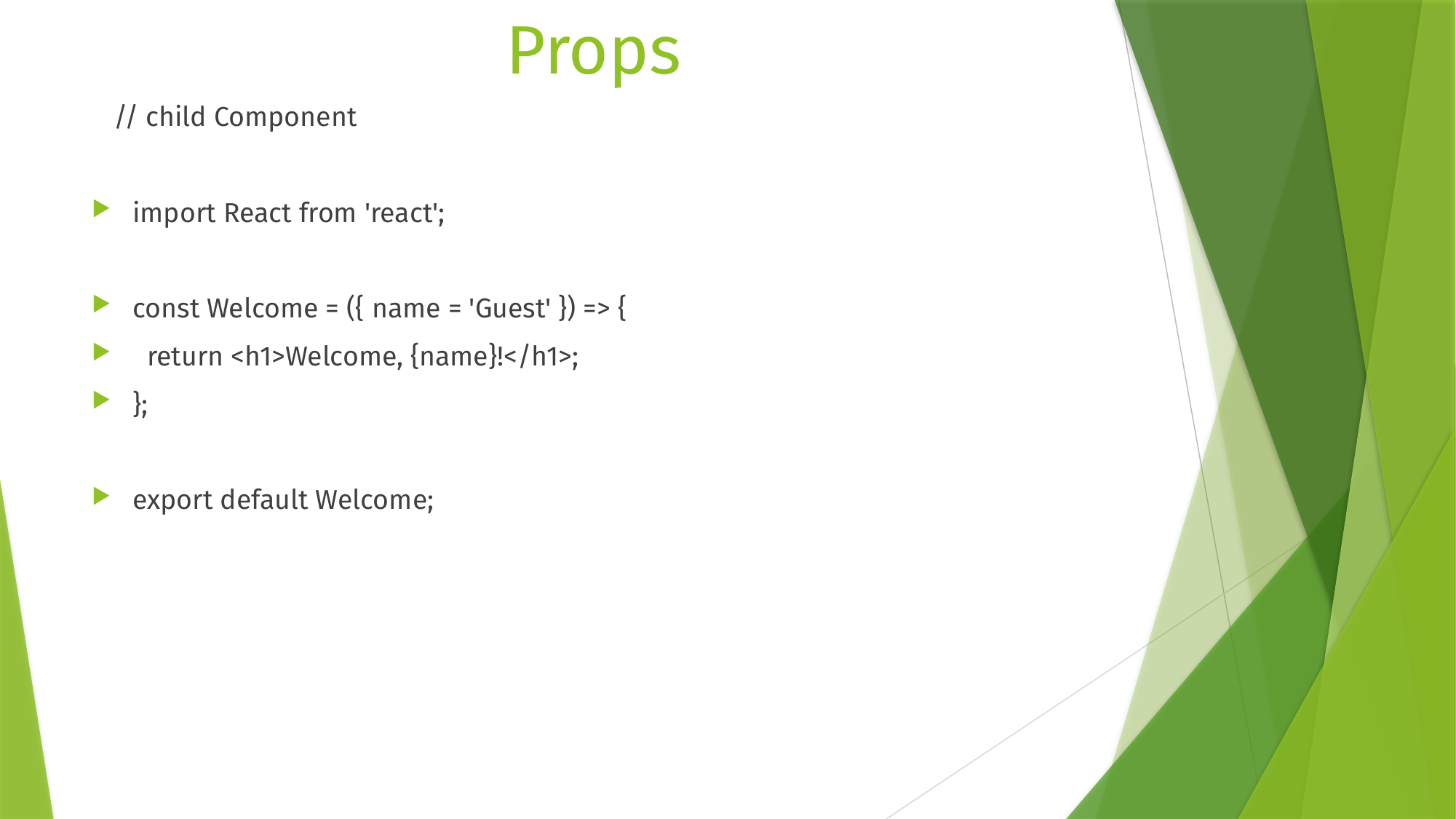

# Props
   // child Component

import React from 'react';

const Welcome = ({ name = 'Guest' }) => {
  return <h1>Welcome, {name}!</h1>;
};

export default Welcome;